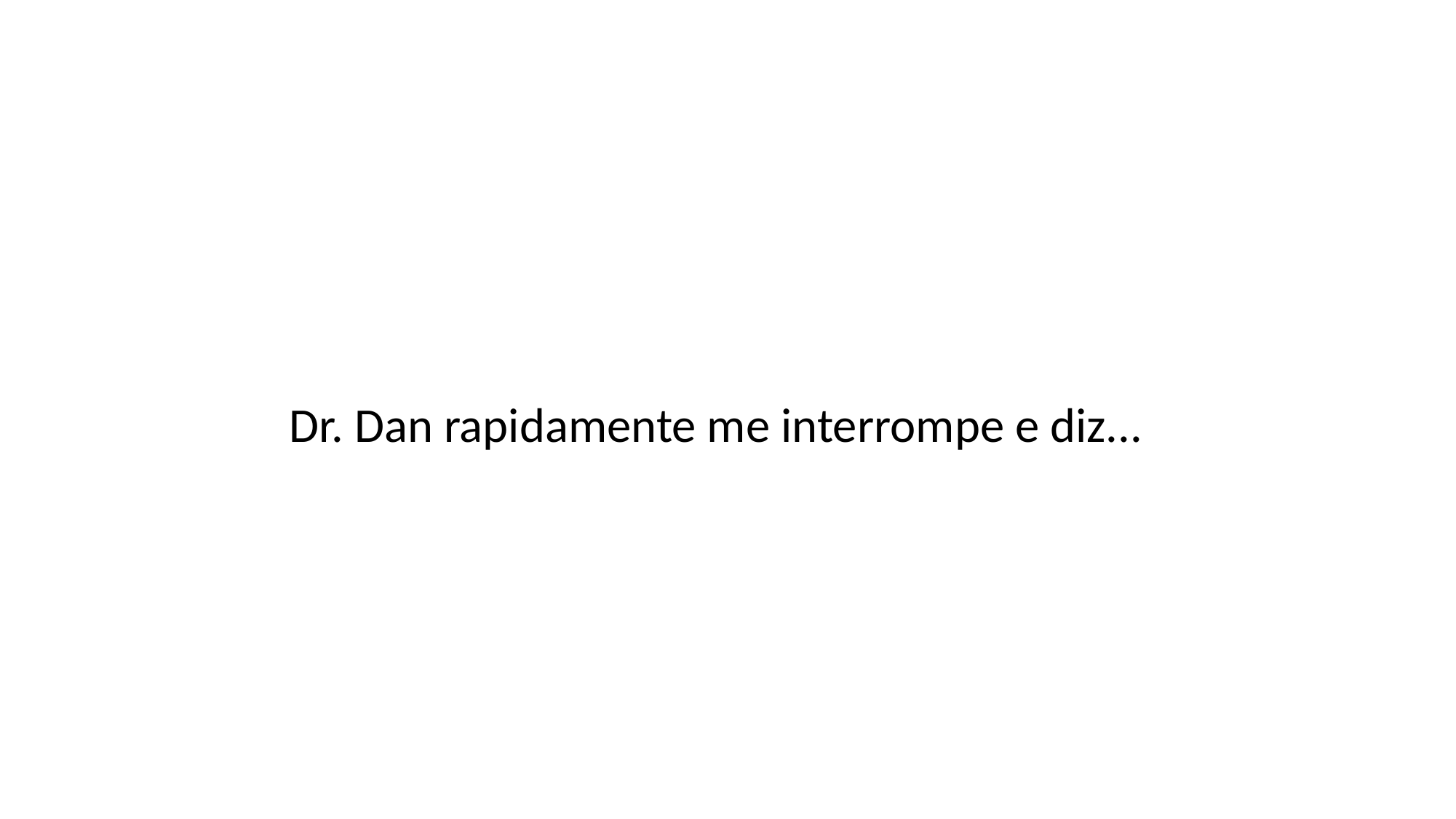

Dr. Dan rapidamente me interrompe e diz...